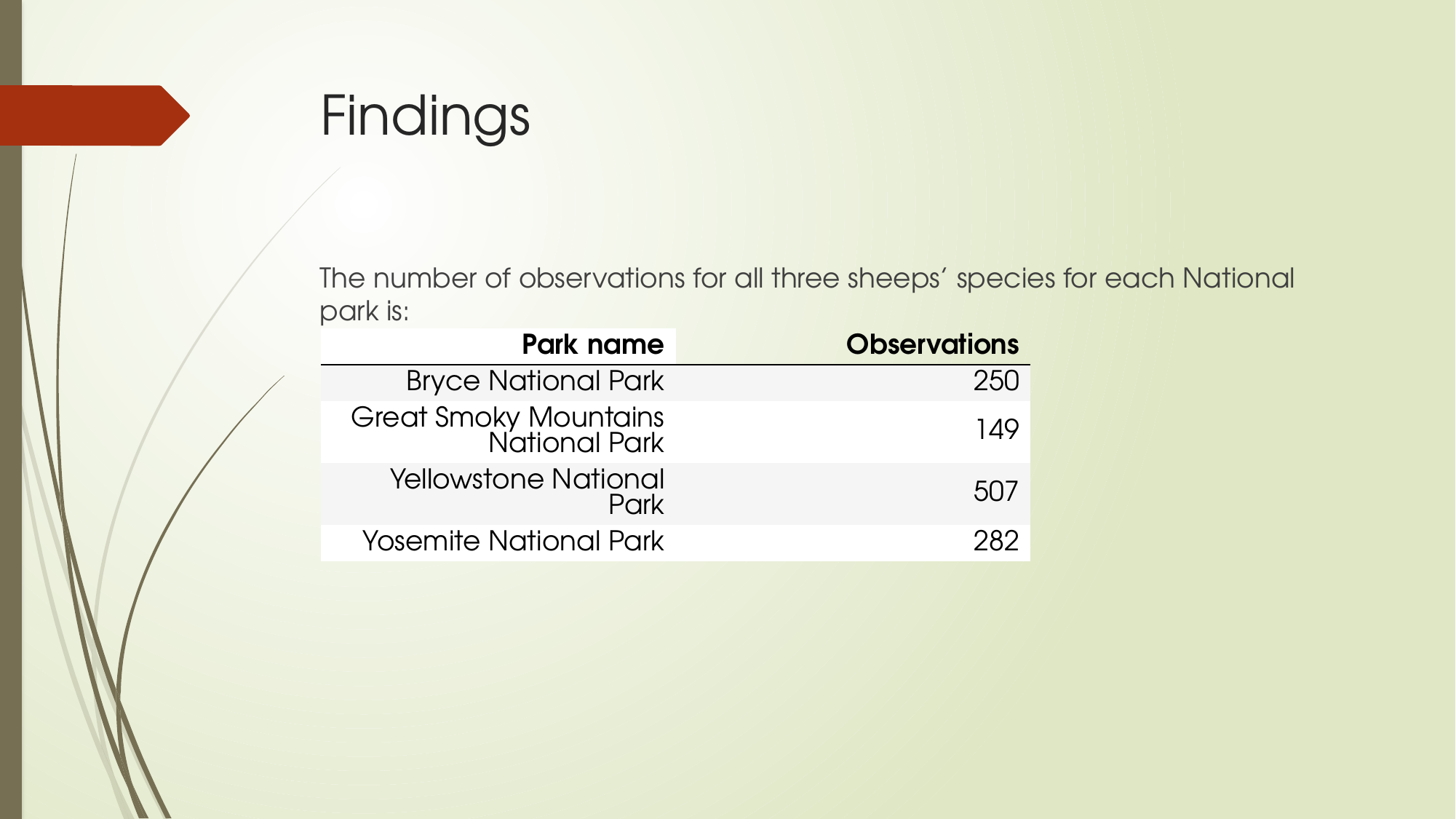

# Findings
The number of observations for all three sheeps’ species for each National park is:

| Park name | Observations |
| --- | --- |
| Bryce National Park | 250 |
| Great Smoky Mountains National Park | 149 |
| Yellowstone National Park | 507 |
| Yosemite National Park | 282 |